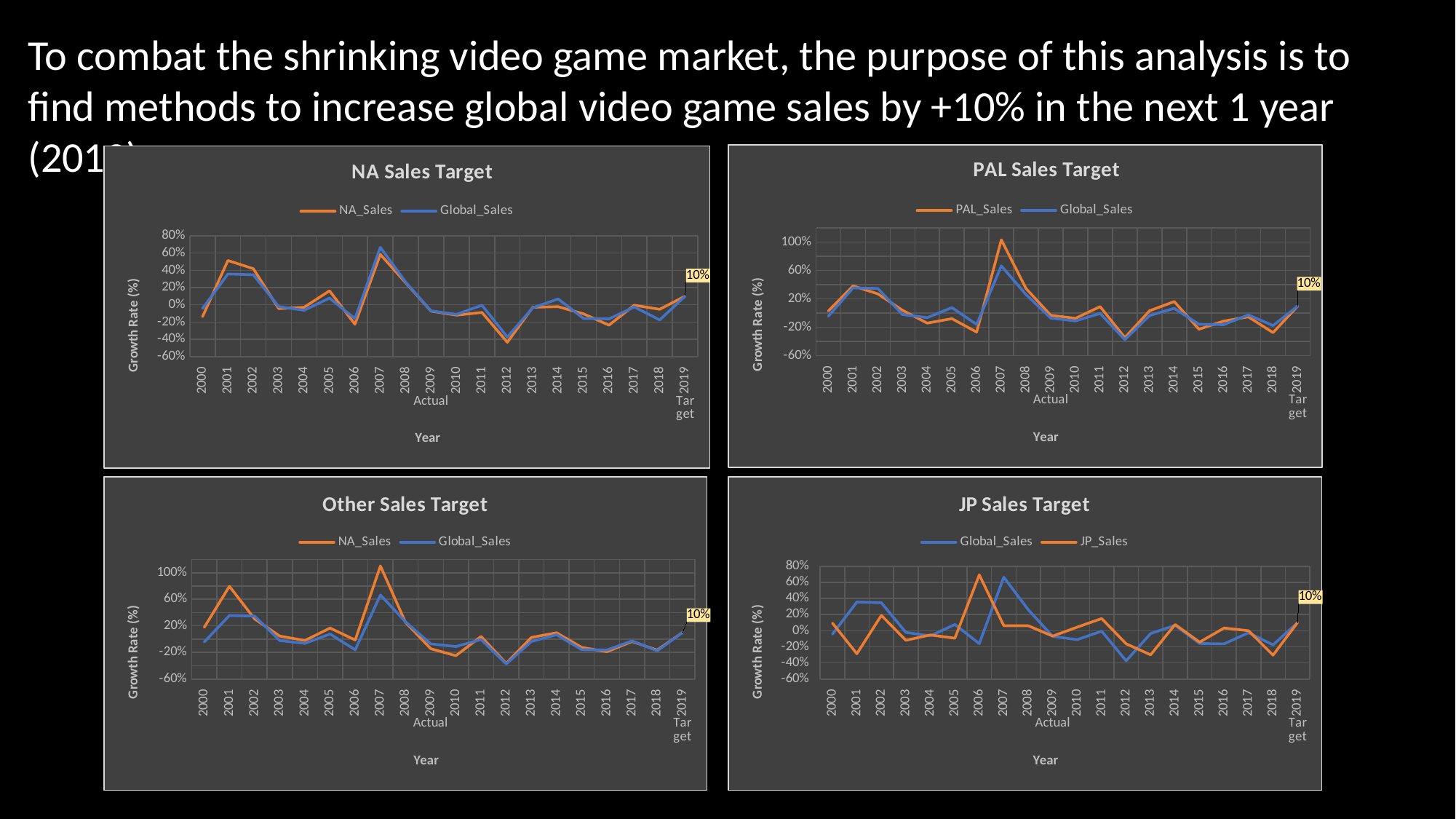

# To combat the shrinking video game market, the purpose of this analysis is to find methods to increase global video game sales by +10% in the next 1 year (2019).

### Chart:  PAL Sales Target

| Category | PAL_Sales | Global_Sales |
|---|---|---|
| 2000 | 0.030250481695566305 | -0.04273821517577814 |
| 2001 | 0.3837665980923882 | 0.3560073118041328 |
| 2002 | 0.2716583322070591 | 0.3475081699346331 |
| 2003 | 0.03996173876076258 | -0.020401976536212247 |
| 2004 | -0.14133878385283608 | -0.06368756576096797 |
| 2005 | -0.07879076410378218 | 0.07710867265996338 |
| 2006 | -0.26770025839793754 | -0.16033017275768455 |
| 2007 | 1.0329922371206894 | 0.6650343517029792 |
| 2008 | 0.346263993751618 | 0.26124840876167954 |
| 2009 | -0.030426094243537316 | -0.07105194466196917 |
| 2010 | -0.07406422445316052 | -0.11089880484057645 |
| 2011 | 0.0912615782293403 | -0.0051620243563272996 |
| 2012 | -0.34590077641795103 | -0.3741449054366007 |
| 2013 | 0.03279348154109263 | -0.034753477039694246 |
| 2014 | 0.1623648582838223 | 0.06703127191137473 |
| 2015 | -0.22724987430869661 | -0.15810224733867323 |
| 2016 | -0.11309911082194762 | -0.1629331876365886 |
| 2017 | -0.052573664262134404 | -0.024942887780318643 |
| 2018 | -0.2755194218608873 | -0.175767428516783 |
| 2019 | 0.1 | 0.1 |

### Chart: NA Sales Target

| Category | NA_Sales | Global_Sales |
|---|---|---|
| 2000 | -0.13702740548109624 | -0.04273821517577814 |
| 2001 | 0.5130968938340283 | 0.3560073118041328 |
| 2002 | 0.41800076599004243 | 0.3475081699346331 |
| 2003 | -0.044889801210024824 | -0.020401976536212247 |
| 2004 | -0.028901080255641344 | -0.06368756576096797 |
| 2005 | 0.16179382644146828 | 0.07710867265996338 |
| 2006 | -0.22603769801484092 | -0.16033017275768455 |
| 2007 | 0.5831983936783453 | 0.6650343517029792 |
| 2008 | 0.2545104938019052 | 0.26124840876167954 |
| 2009 | -0.0743542916775411 | -0.07105194466196917 |
| 2010 | -0.12020856820743339 | -0.11089880484057645 |
| 2011 | -0.0886592984142229 | -0.0051620243563272996 |
| 2012 | -0.4346603392213752 | -0.3741449054366007 |
| 2013 | -0.028991139437274847 | -0.034753477039694246 |
| 2014 | -0.02177219242775987 | 0.06703127191137473 |
| 2015 | -0.10514687832419635 | -0.15810224733867323 |
| 2016 | -0.2366495976591069 | -0.1629331876365886 |
| 2017 | -0.004551988500239351 | -0.024942887780318643 |
| 2018 | -0.05222623345366874 | -0.175767428516783 |
| 2019 | 0.1 | 0.1 |

### Chart: Other Sales Target

| Category | NA_Sales | Global_Sales |
|---|---|---|
| 2000 | 0.17808219178082085 | -0.04273821517577814 |
| 2001 | 0.796511627906994 | 0.3560073118041328 |
| 2002 | 0.30528586839267 | 0.3475081699346331 |
| 2003 | 0.0466942148760324 | -0.020401976536212247 |
| 2004 | -0.019739439399919873 | -0.06368756576096797 |
| 2005 | 0.16713652839307563 | 0.07710867265996338 |
| 2006 | -0.012767425810907618 | -0.16033017275768455 |
| 2007 | 1.102411744145383 | 0.6650343517029792 |
| 2008 | 0.25203657522861284 | 0.26124840876167954 |
| 2009 | -0.14300889656089252 | -0.07105194466196917 |
| 2010 | -0.24852804462349148 | -0.11089880484057645 |
| 2011 | 0.041030927835051516 | -0.0051620243563272996 |
| 2012 | -0.3642305407011268 | -0.3741449054366007 |
| 2013 | 0.026168224299062393 | -0.034753477039694246 |
| 2014 | 0.09714632665452577 | 0.06703127191137473 |
| 2015 | -0.12368566685113142 | -0.15810224733867323 |
| 2016 | -0.18913798547521085 | -0.1629331876365886 |
| 2017 | -0.03543613707164822 | -0.024942887780318643 |
| 2018 | -0.16350423899878727 | -0.175767428516783 |
| 2019 | 0.1 | 0.1 |

### Chart: JP Sales Target

| Category | JP_Sales | Global_Sales |
|---|---|---|
| 2000 | 0.09489575844715903 | -0.04273821517577814 |
| 2001 | -0.2856204858831248 | 0.3560073118041328 |
| 2002 | 0.19025735294117666 | 0.3475081699346331 |
| 2003 | -0.11891891891891897 | -0.020401976536212247 |
| 2004 | -0.05258545135845792 | -0.06368756576096797 |
| 2005 | -0.09296947271045322 | 0.07710867265996338 |
| 2006 | 0.6945436002039821 | -0.16033017275768455 |
| 2007 | 0.06259404152873953 | 0.6650343517029792 |
| 2008 | 0.06145567827810403 | 0.26124840876167954 |
| 2009 | -0.06696905016008749 | -0.07105194466196917 |
| 2010 | 0.04489562482128102 | -0.11089880484057645 |
| 2011 | 0.1513409961685819 | -0.0051620243563272996 |
| 2012 | -0.16234846684097984 | -0.3741449054366007 |
| 2013 | -0.2990919409761623 | -0.034753477039694246 |
| 2014 | 0.0769230769230771 | 0.06703127191137473 |
| 2015 | -0.1413533834586488 | -0.15810224733867323 |
| 2016 | 0.03371278458844146 | -0.1629331876365886 |
| 2017 | 0.0004235493435035493 | -0.024942887780318643 |
| 2018 | -0.3035563082133817 | -0.175767428516783 |
| 2019 | 0.1 | 0.1 |